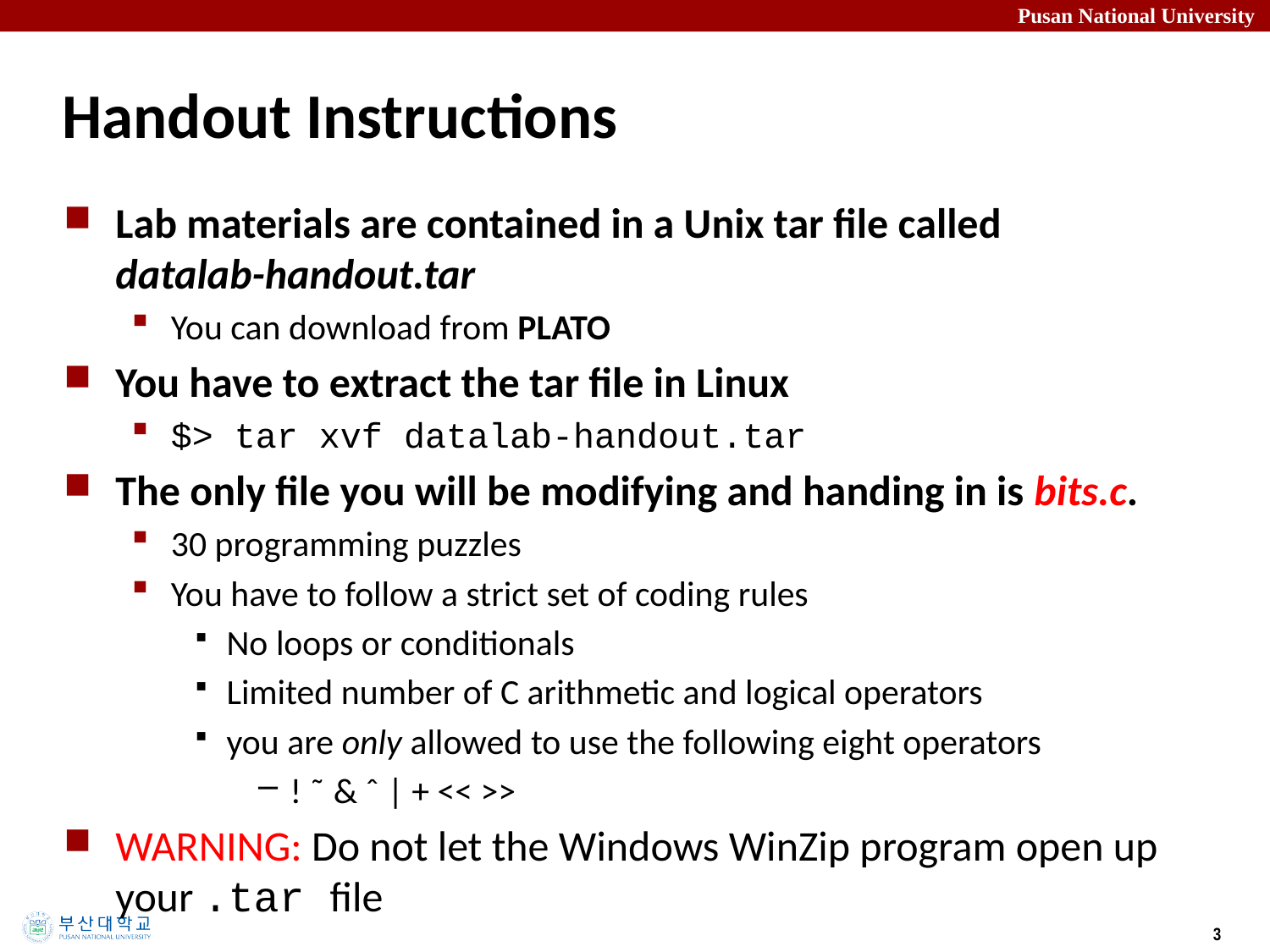

# Handout Instructions
Lab materials are contained in a Unix tar file called        datalab-handout.tar
You can download from PLATO
You have to extract the tar file in Linux
$> tar xvf datalab-handout.tar
The only file you will be modifying and handing in is bits.c.
30 programming puzzles
You have to follow a strict set of coding rules
No loops or conditionals
Limited number of C arithmetic and logical operators
you are only allowed to use the following eight operators
! ˜ & ˆ | + << >>
WARNING: Do not let the Windows WinZip program open up your .tar file